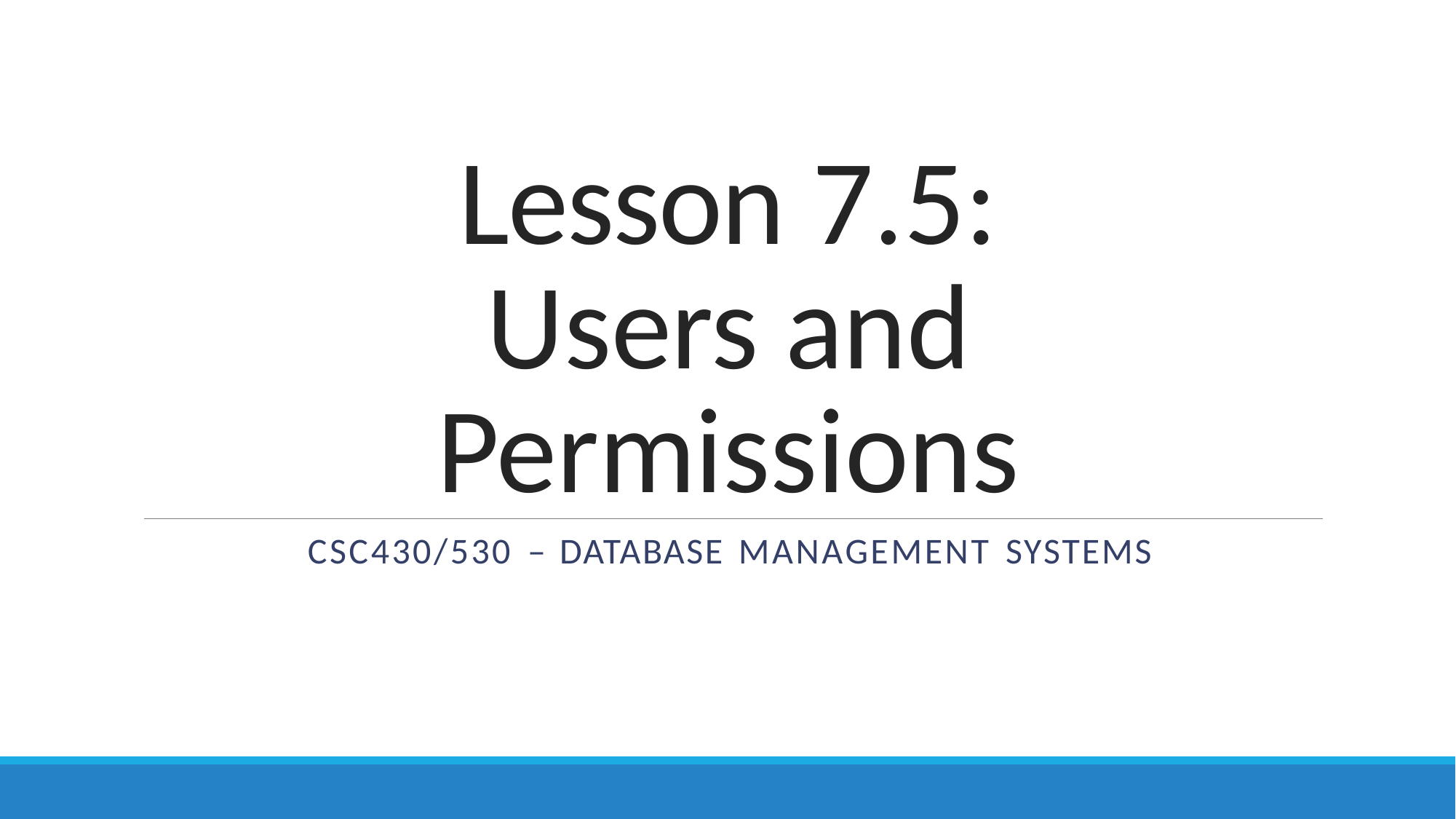

# Lesson 7.5: Users and Permissions

CSC430/530 – DATABASE MANAGEMENT SYSTEMS